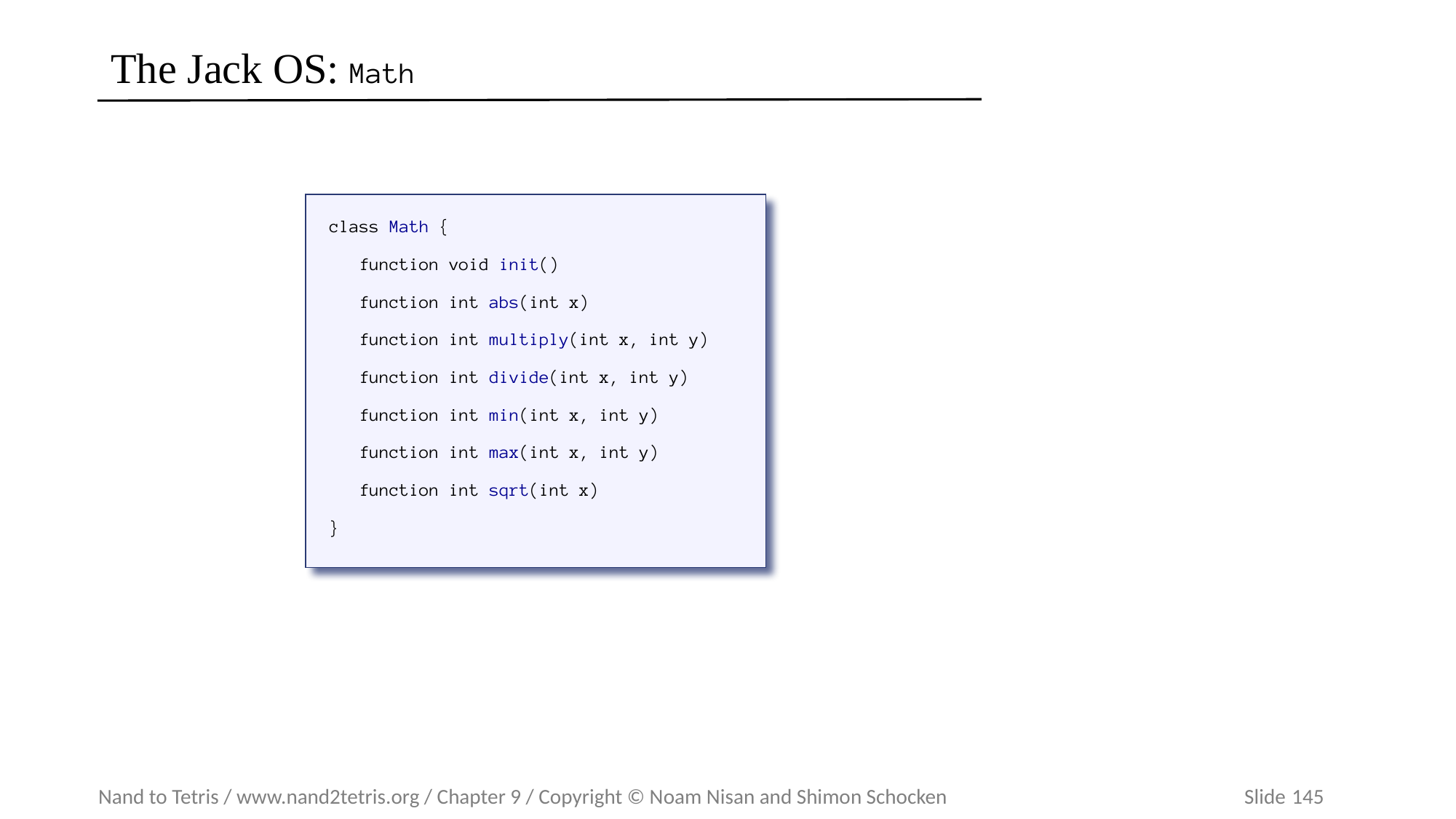

# The Jack OS: Math

class Math {
   function void init()
   function int abs(int x)
   function int multiply(int x, int y)
   function int divide(int x, int y)
   function int min(int x, int y)
   function int max(int x, int y)
   function int sqrt(int x)
}